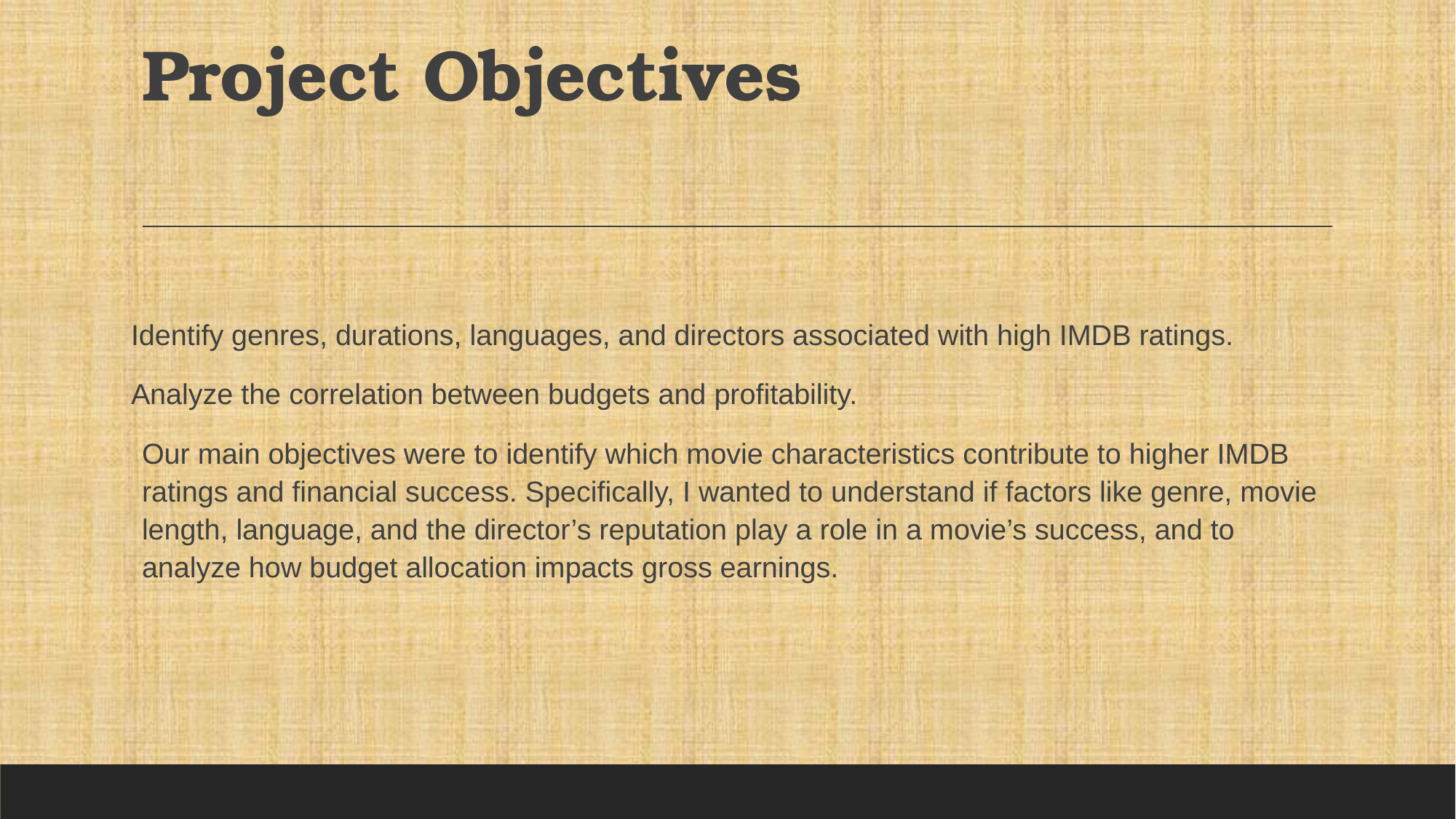

# Project Objectives

Identify genres, durations, languages, and directors associated with high IMDB ratings.
Analyze the correlation between budgets and profitability.
Our main objectives were to identify which movie characteristics contribute to higher IMDB ratings and financial success. Specifically, I wanted to understand if factors like genre, movie length, language, and the director’s reputation play a role in a movie’s success, and to analyze how budget allocation impacts gross earnings.